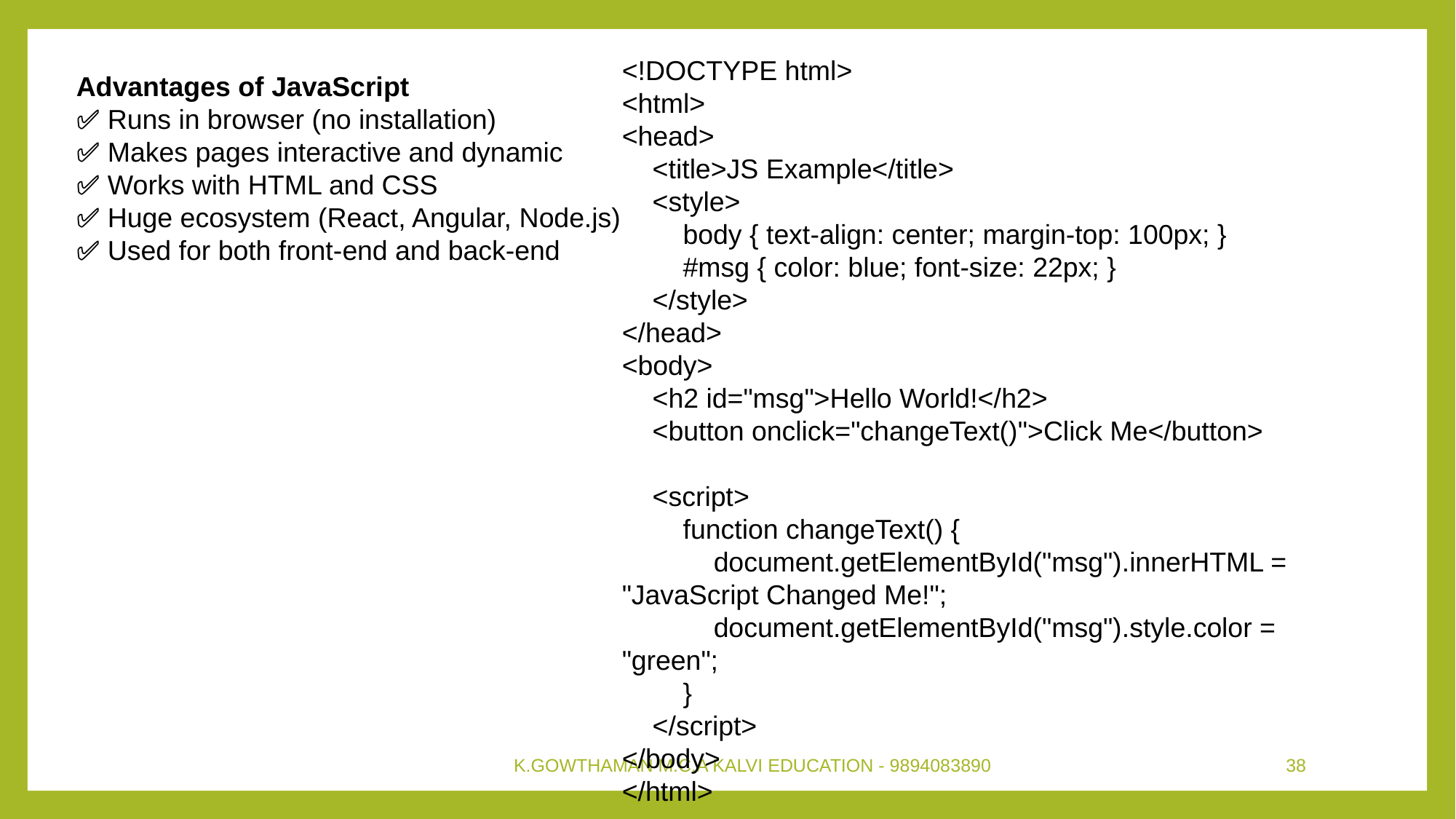

<!DOCTYPE html>
<html>
<head>
    <title>JS Example</title>
    <style>
        body { text-align: center; margin-top: 100px; }
        #msg { color: blue; font-size: 22px; }
    </style>
</head>
<body>
    <h2 id="msg">Hello World!</h2>
    <button onclick="changeText()">Click Me</button>

    <script>
        function changeText() {
            document.getElementById("msg").innerHTML = "JavaScript Changed Me!";
            document.getElementById("msg").style.color = "green";
        }
    </script>
</body>
</html>
Advantages of JavaScript
✅ Runs in browser (no installation)
✅ Makes pages interactive and dynamic
✅ Works with HTML and CSS
✅ Huge ecosystem (React, Angular, Node.js)
✅ Used for both front-end and back-end
K.GOWTHAMAN M.C.A KALVI EDUCATION - 9894083890
38